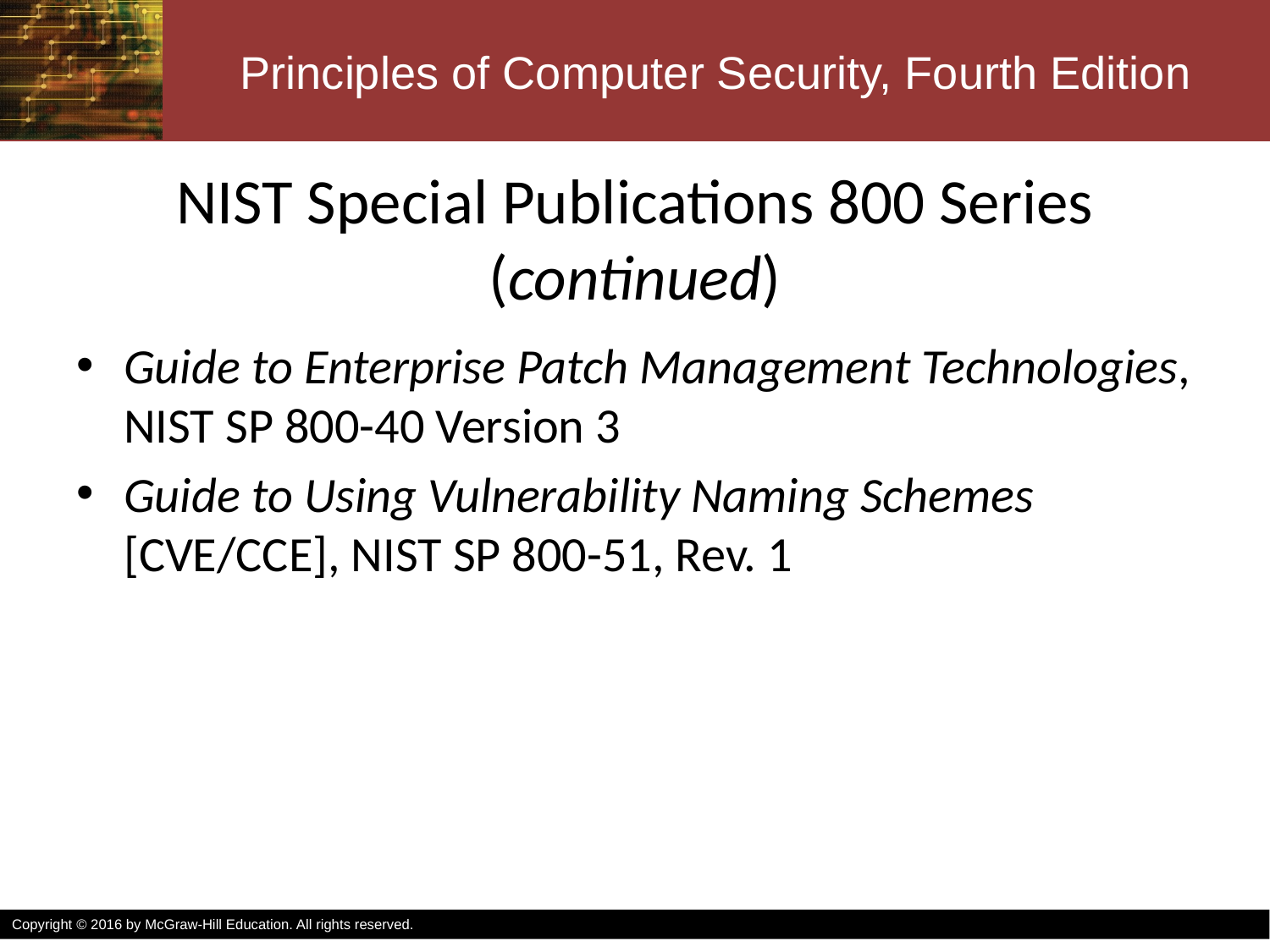

# NIST Special Publications 800 Series (continued)
Guide to Enterprise Patch Management Technologies, NIST SP 800-40 Version 3
Guide to Using Vulnerability Naming Schemes [CVE/CCE], NIST SP 800-51, Rev. 1